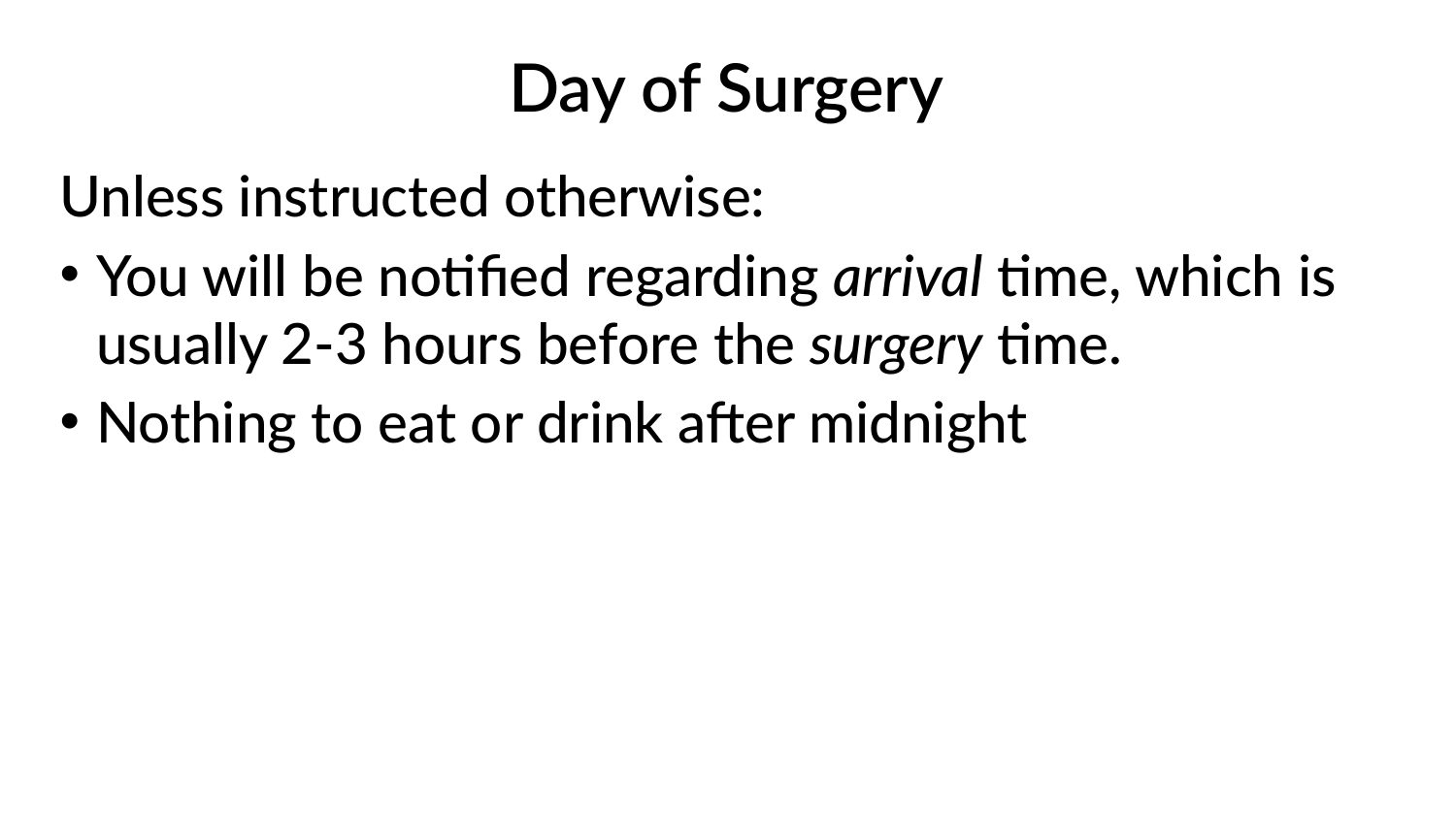

# Day of Surgery
Unless instructed otherwise:
You will be notified regarding arrival time, which is usually 2-3 hours before the surgery time.
Nothing to eat or drink after midnight